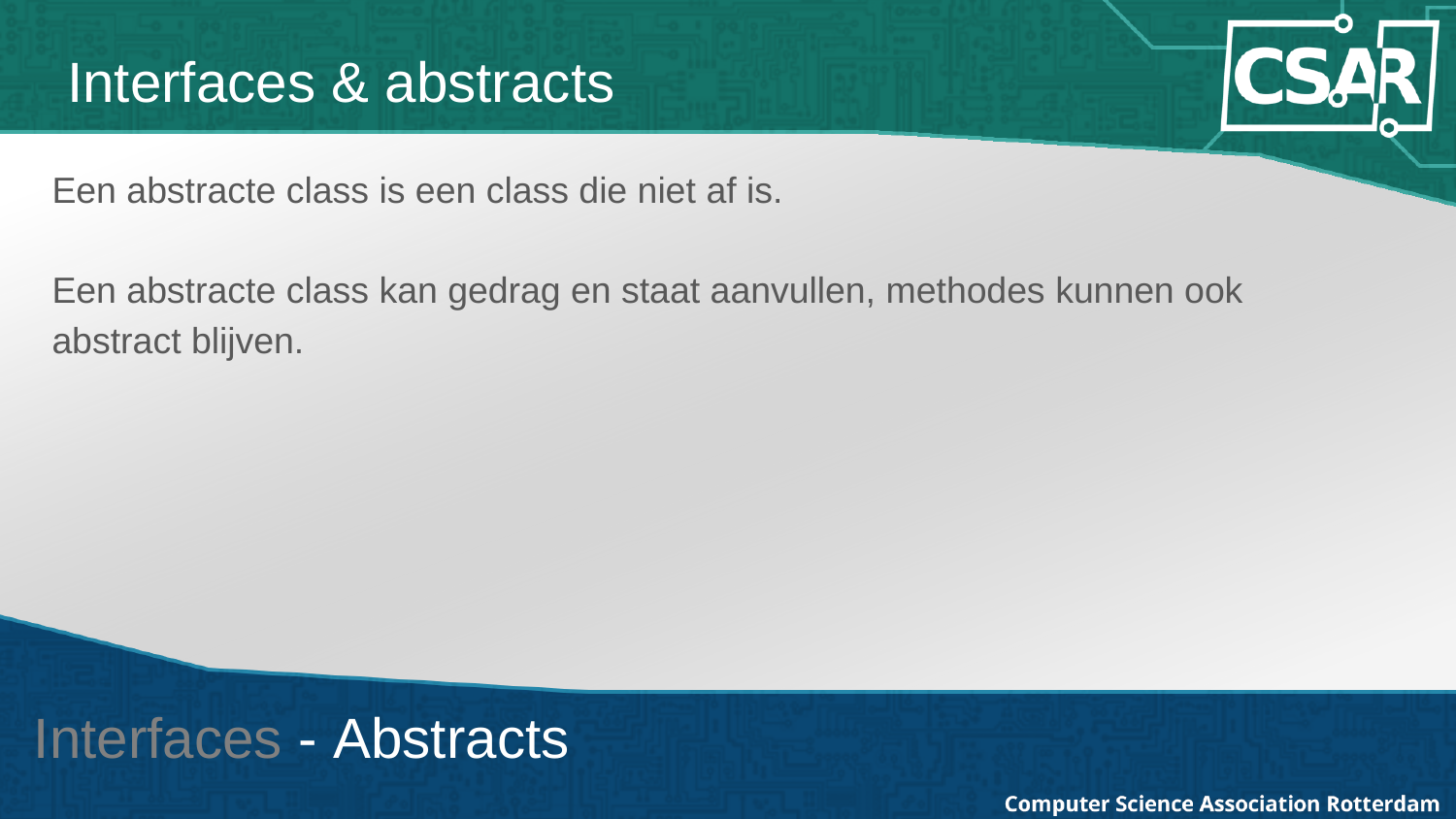

# Interfaces & abstracts
Een abstracte class is een class die niet af is.

Een abstracte class kan gedrag en staat aanvullen, methodes kunnen ook abstract blijven.
Interfaces - Abstracts